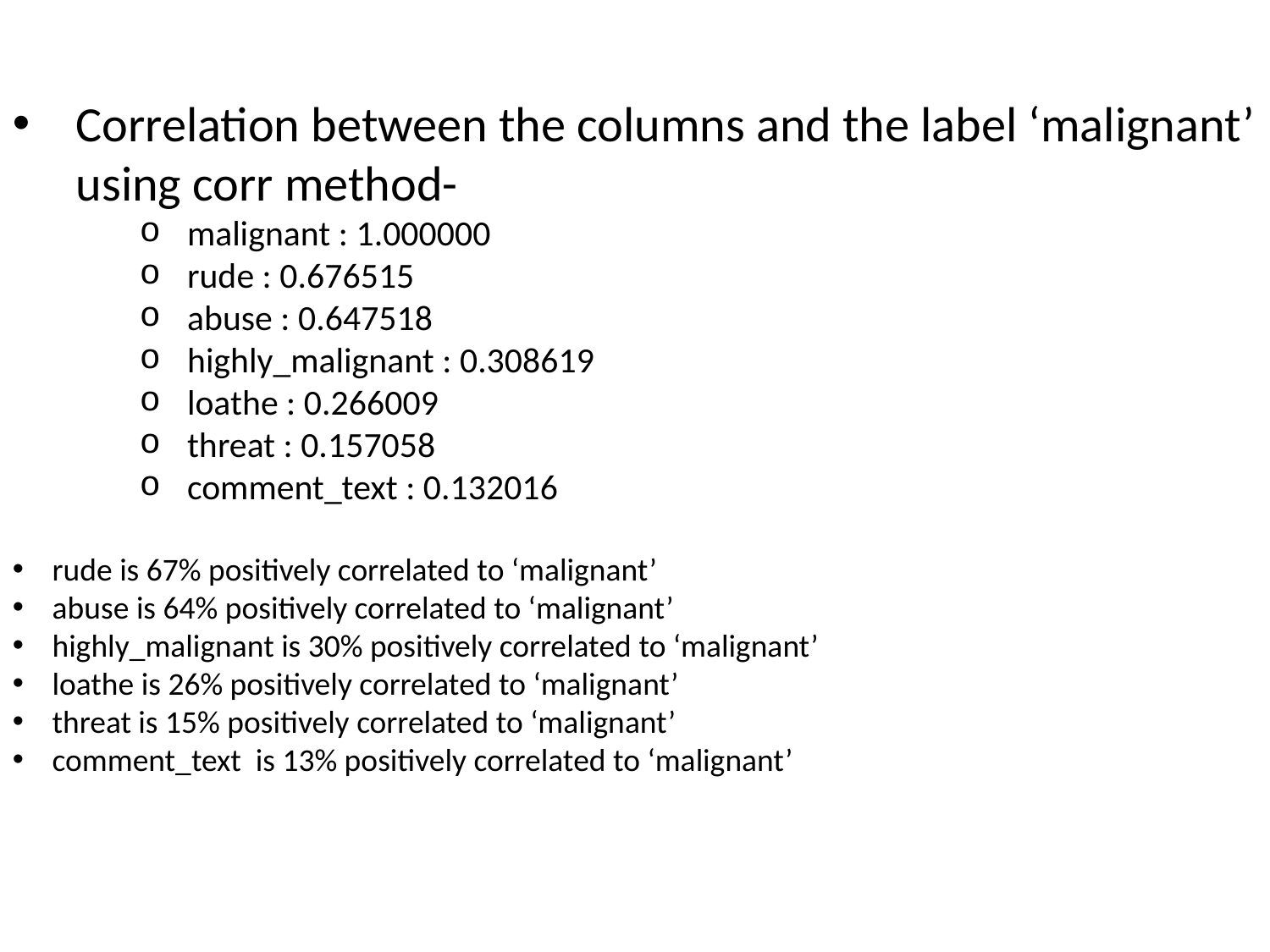

Correlation between the columns and the label ‘malignant’ using corr method-
malignant : 1.000000
rude : 0.676515
abuse : 0.647518
highly_malignant : 0.308619
loathe : 0.266009
threat : 0.157058
comment_text : 0.132016

rude is 67% positively correlated to ‘malignant’
abuse is 64% positively correlated to ‘malignant’
highly_malignant is 30% positively correlated to ‘malignant’
loathe is 26% positively correlated to ‘malignant’
threat is 15% positively correlated to ‘malignant’
comment_text  is 13% positively correlated to ‘malignant’